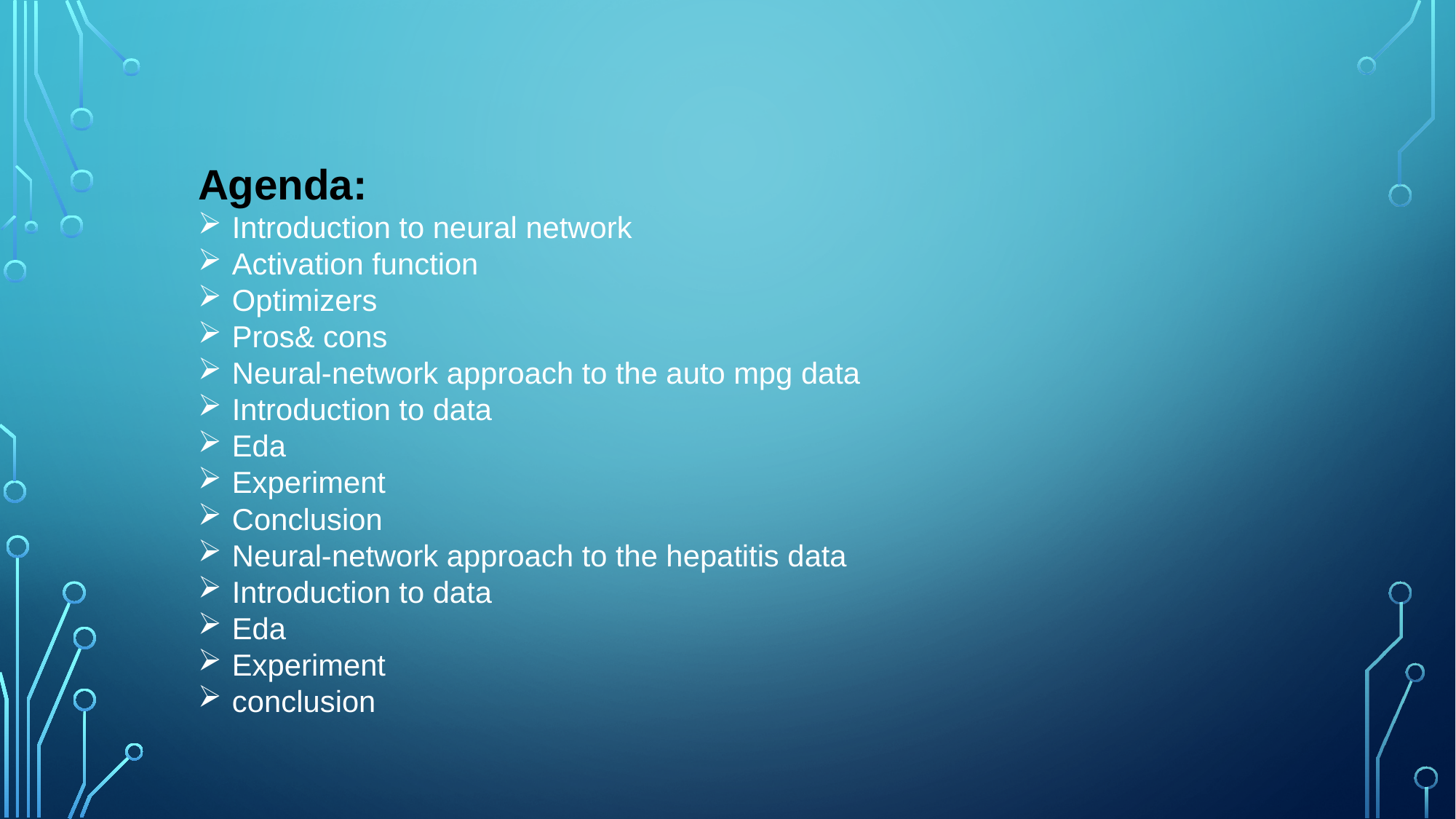

Agenda:
Introduction to neural network
Activation function
Optimizers
Pros& cons
Neural-network approach to the auto mpg data
Introduction to data
Eda
Experiment
Conclusion
Neural-network approach to the hepatitis data
Introduction to data
Eda
Experiment
conclusion